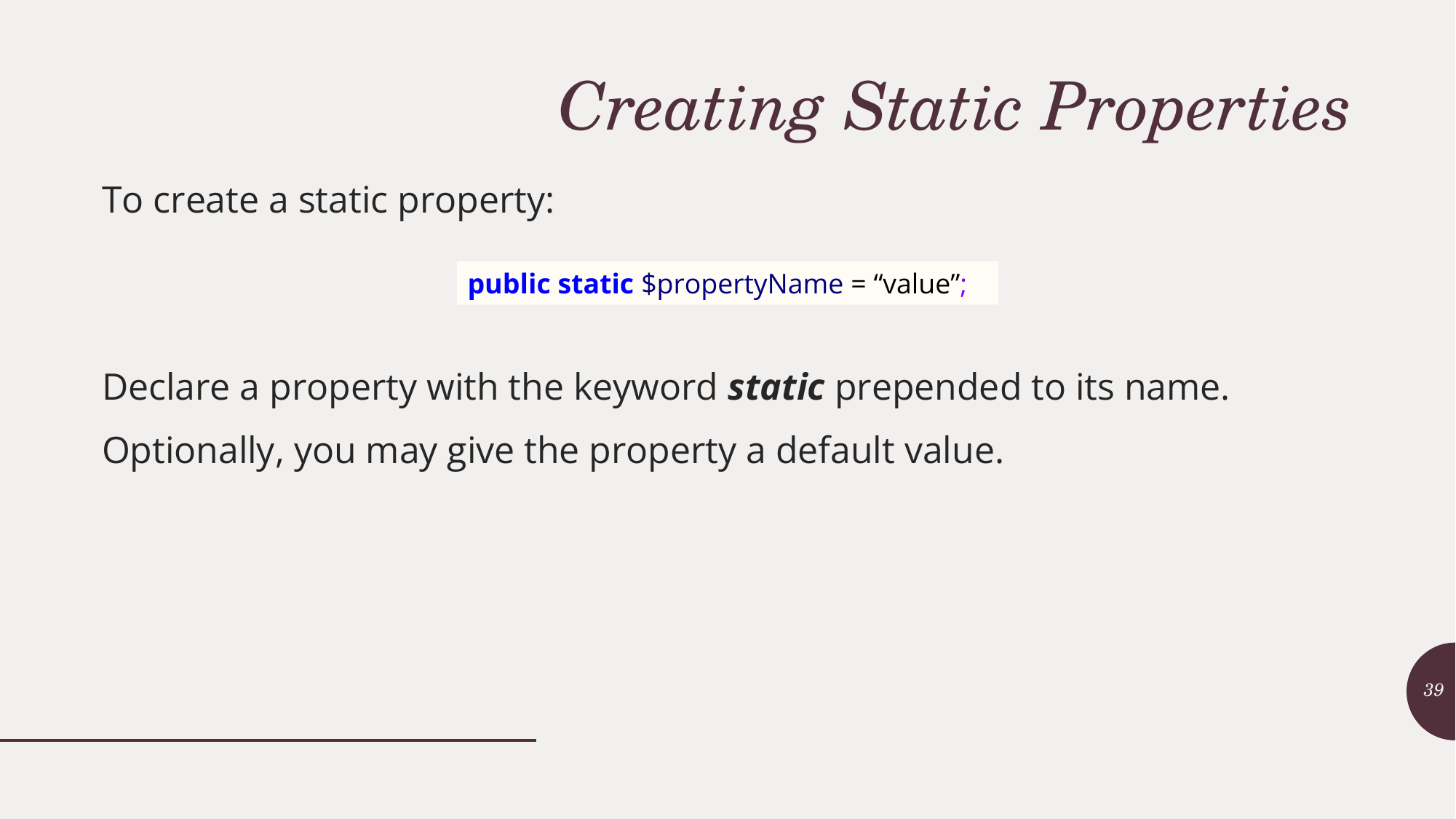

# Creating Static Properties
To create a static property:

Declare a property with the keyword static prepended to its name.
Optionally, you may give the property a default value.

public static $propertyName = “value”;
39